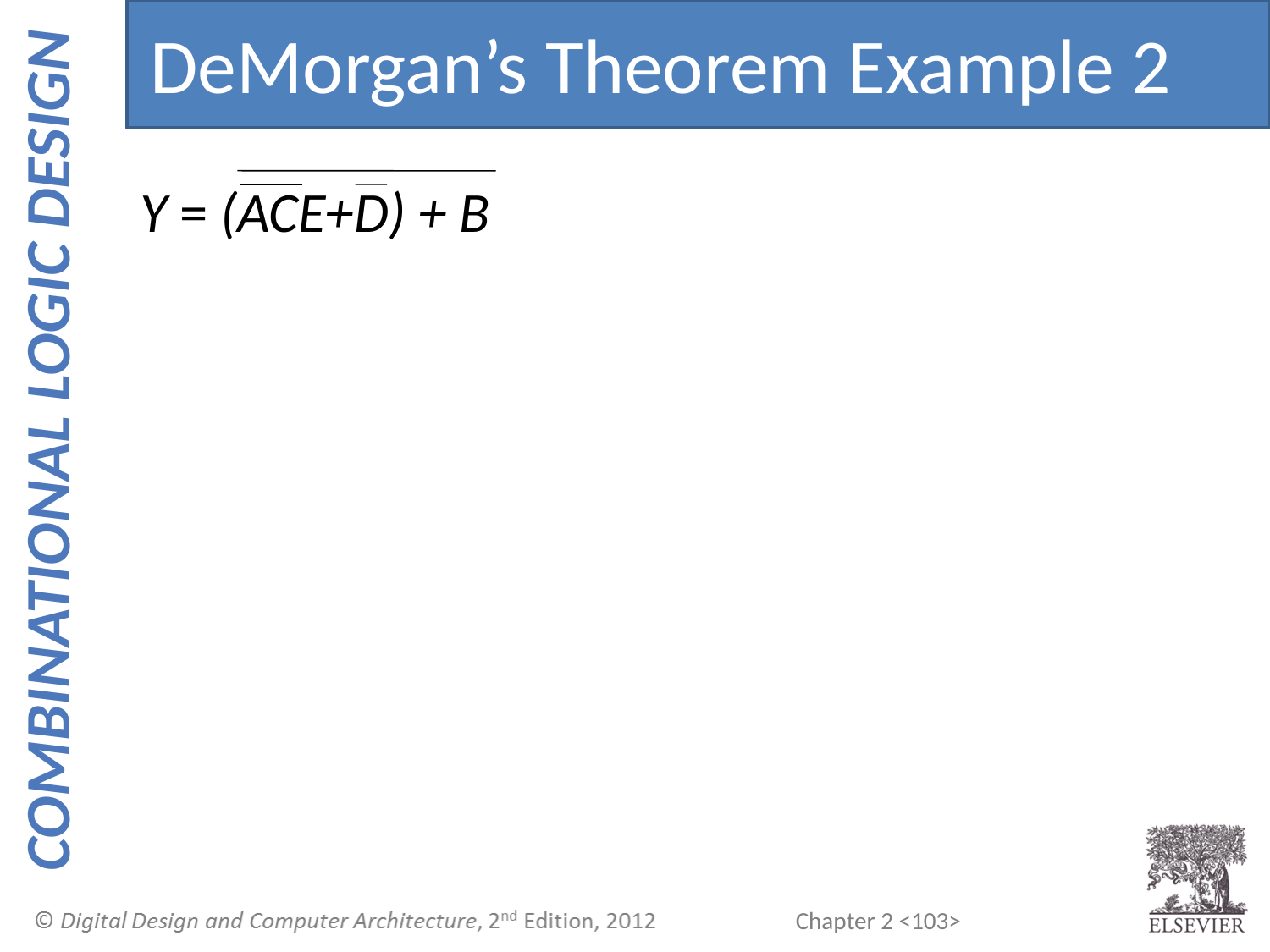

DeMorgan’s Theorem Example 2
Y = (ACE+D) + B